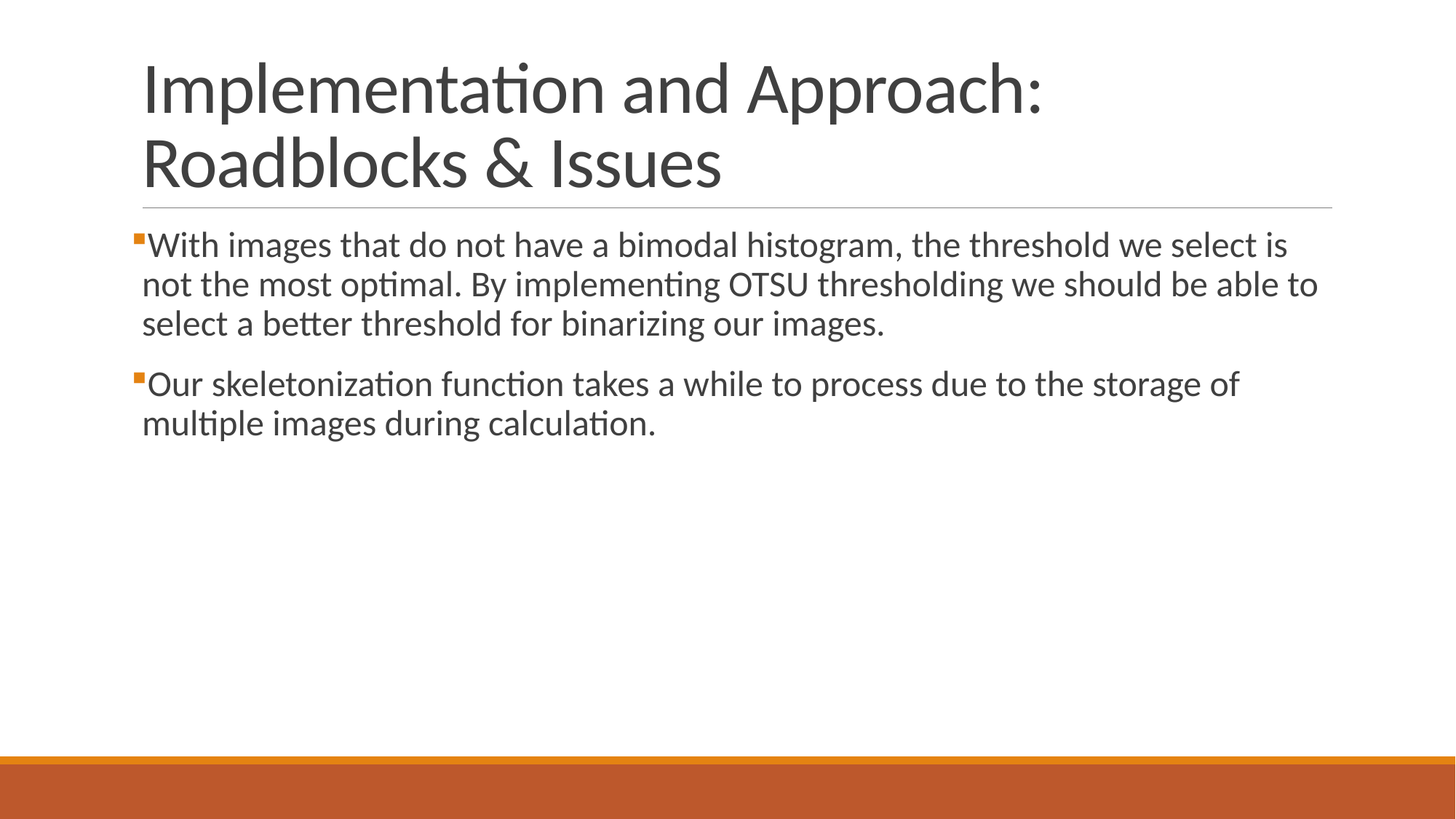

# Implementation and Approach: Roadblocks & Issues
With images that do not have a bimodal histogram, the threshold we select is not the most optimal. By implementing OTSU thresholding we should be able to select a better threshold for binarizing our images.
Our skeletonization function takes a while to process due to the storage of multiple images during calculation.